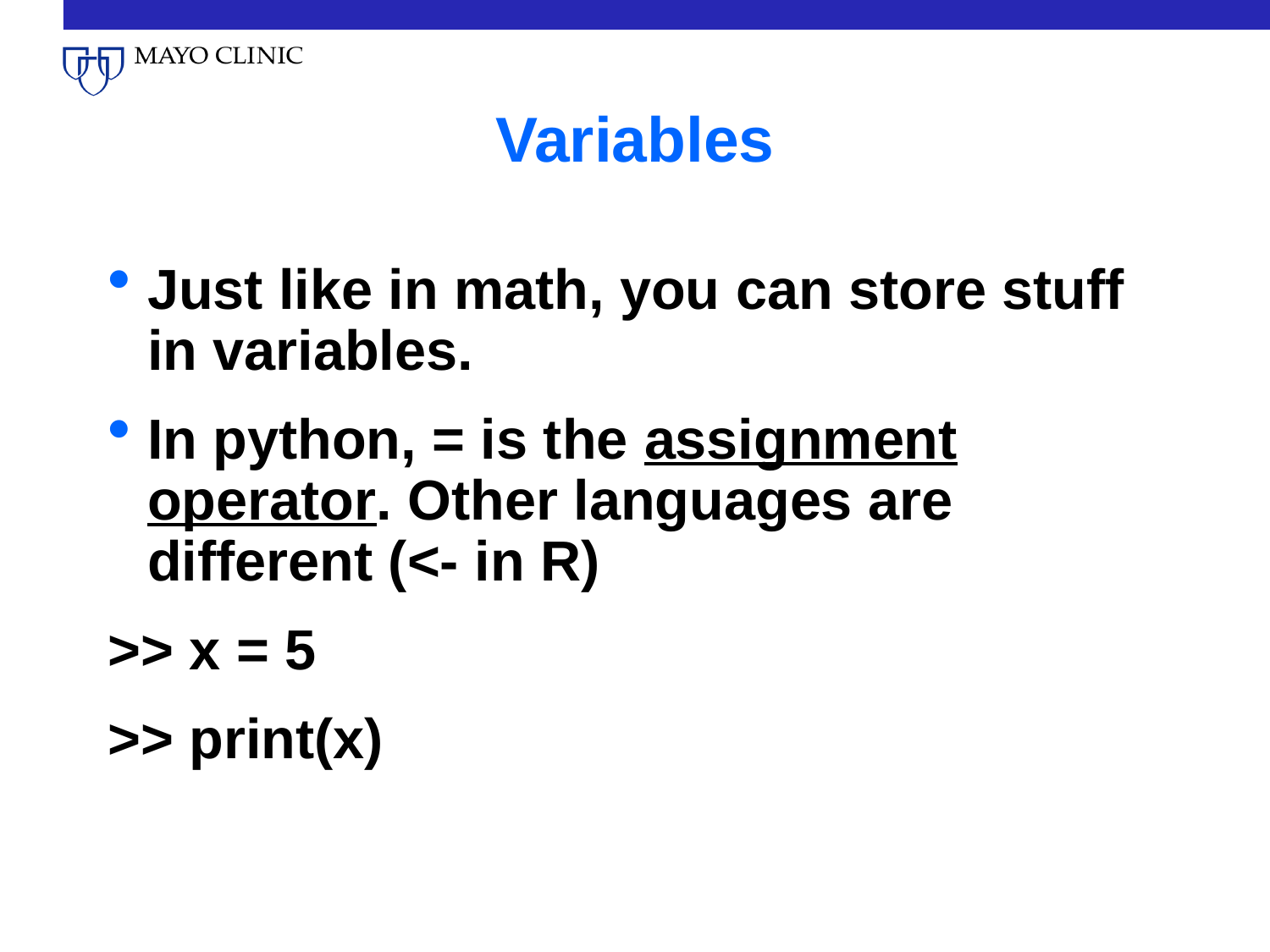

# Variables
Just like in math, you can store stuff in variables.
In python, = is the assignment operator. Other languages are different (<- in R)
>> x = 5
>> print(x)